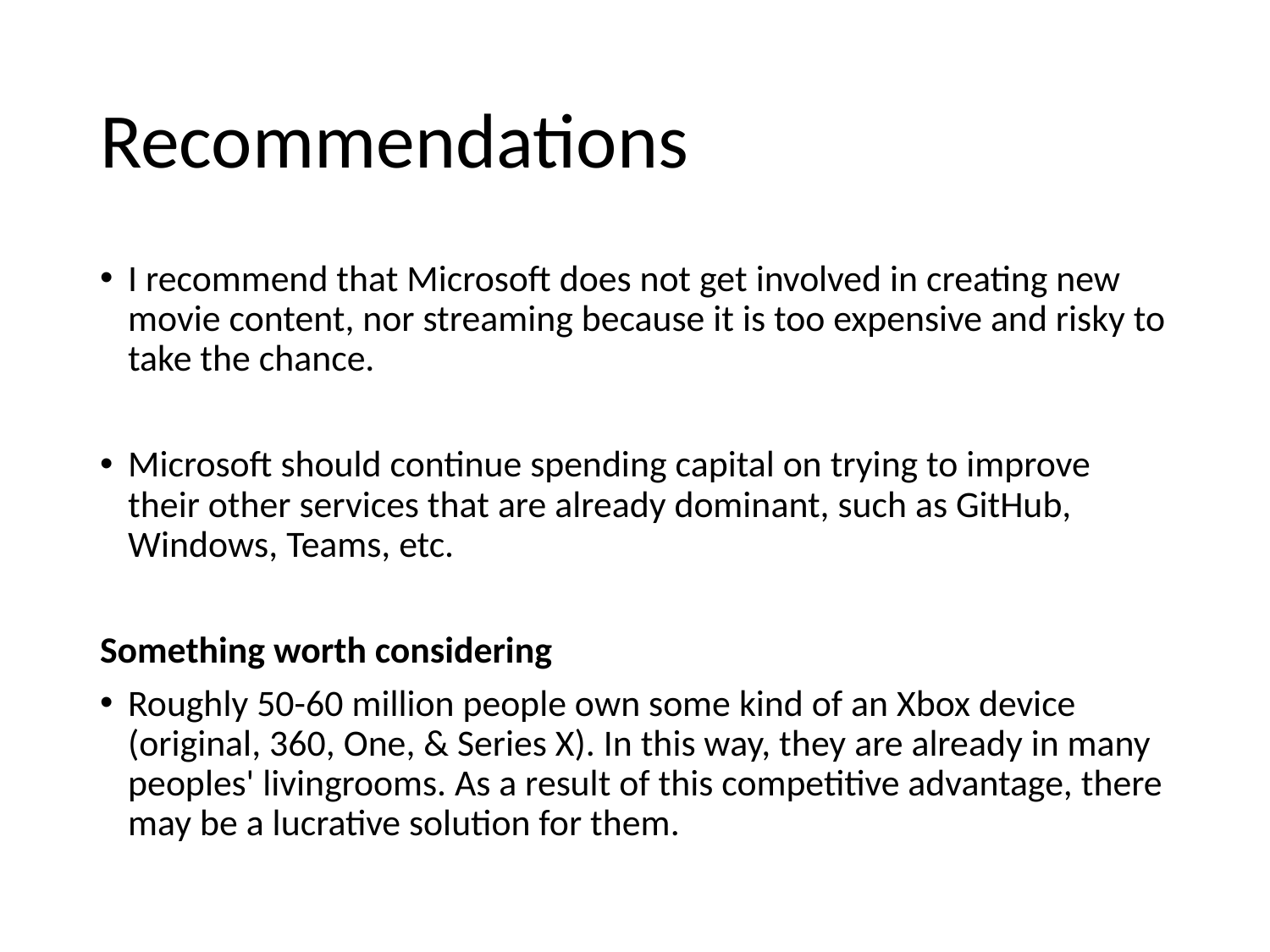

# Recommendations
I recommend that Microsoft does not get involved in creating new movie content, nor streaming because it is too expensive and risky to take the chance.

Microsoft should continue spending capital on trying to improve their other services that are already dominant, such as GitHub, Windows, Teams, etc.

Something worth considering
Roughly 50-60 million people own some kind of an Xbox device (original, 360, One, & Series X). In this way, they are already in many peoples' livingrooms. As a result of this competitive advantage, there may be a lucrative solution for them.